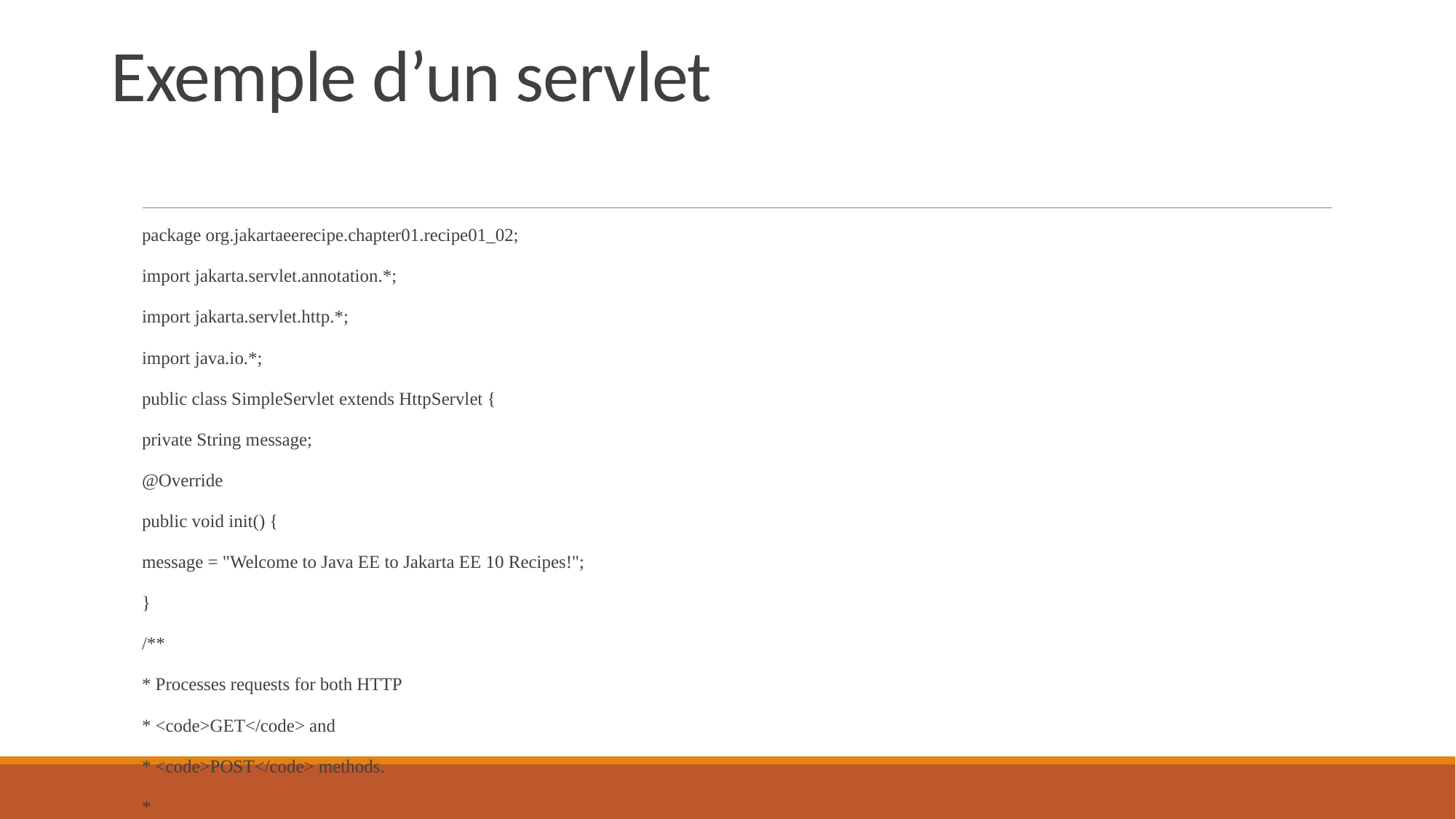

# Exemple d’un servlet
package org.jakartaeerecipe.chapter01.recipe01_02;
import jakarta.servlet.annotation.*;
import jakarta.servlet.http.*;
import java.io.*;
public class SimpleServlet extends HttpServlet {
private String message;
@Override
public void init() {
message = "Welcome to Java EE to Jakarta EE 10 Recipes!";
}
/**
* Processes requests for both HTTP
* <code>GET</code> and
* <code>POST</code> methods.
*
* @param request servlet request
* @param response servlet response
* @throws ServletException if a servlet-specific error occurs
* @throws IOException if an I/O error occurs
*/
protected void processRequest(HttpServletRequest request, HttpServletResponse response)
throws ServletException, IOException {
response.setContentType("text/html;charset=UTF-8");
try (PrintWriter out = response.getWriter()) {